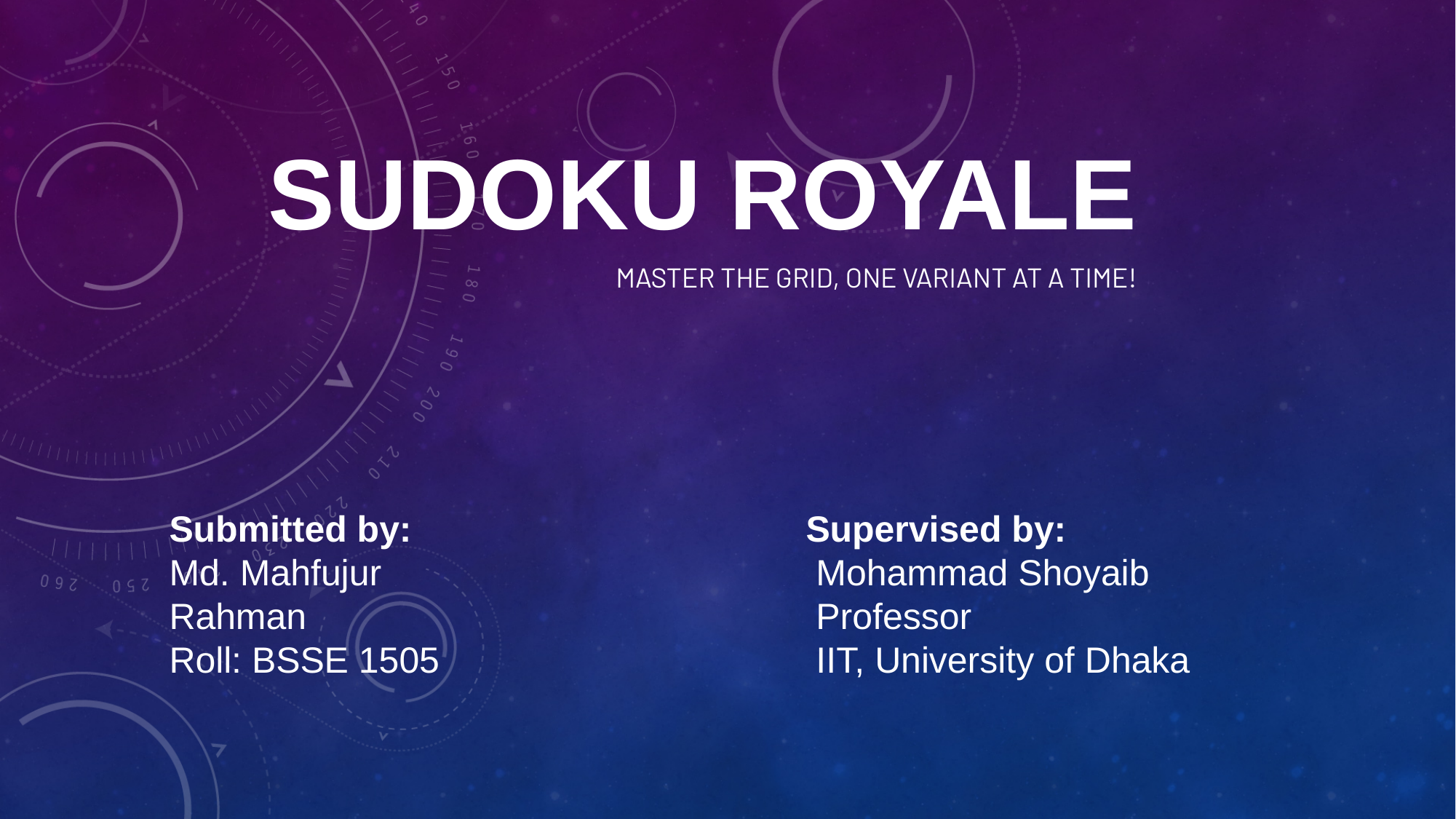

# Sudoku Royale
Master the Grid, One Variant at a Time!

Submitted by:
Md. Mahfujur Rahman
Roll: BSSE 1505

Supervised by:
 Mohammad Shoyaib
 Professor
 IIT, University of Dhaka